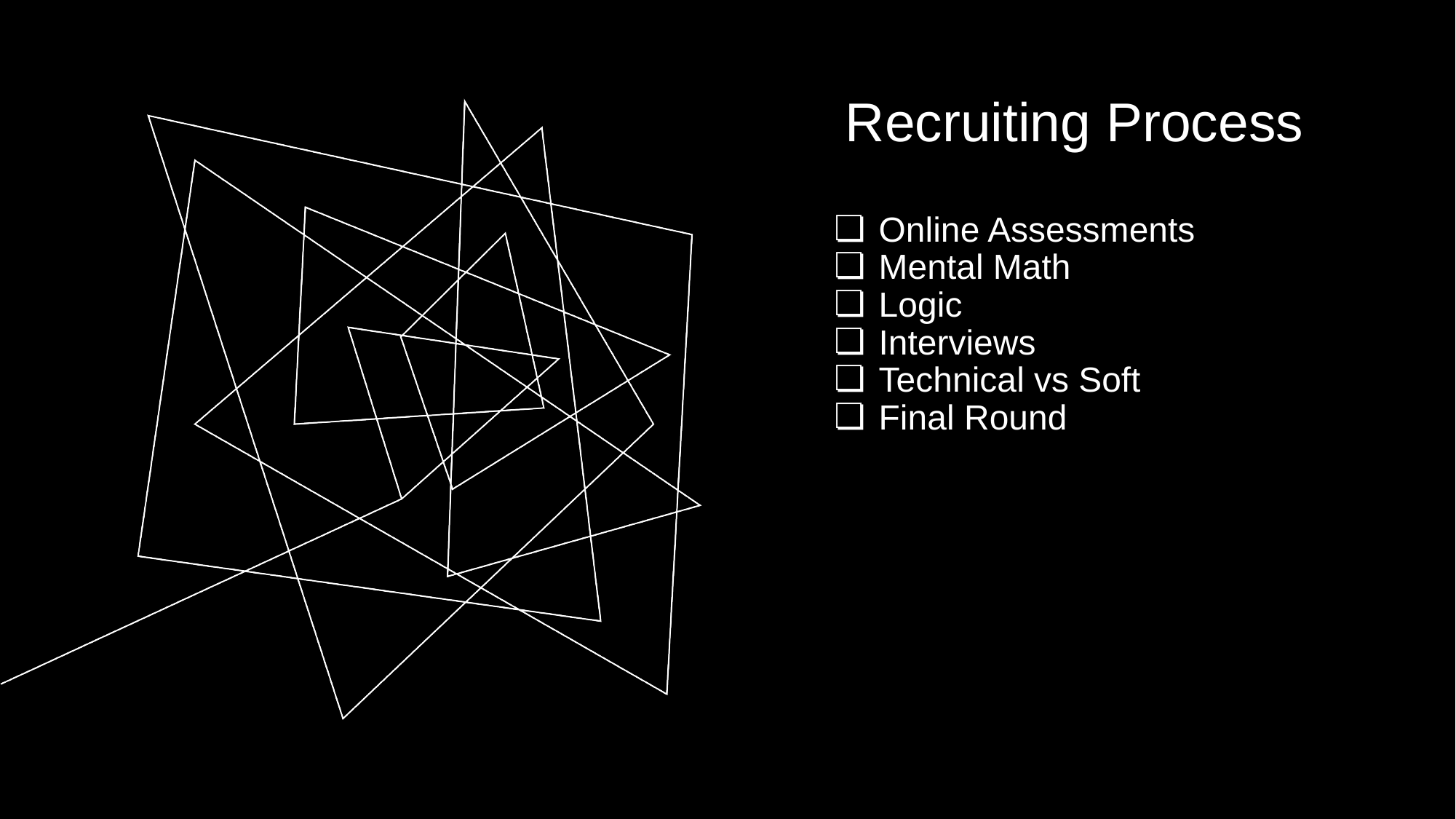

# Recruiting Process

Online Assessments
Mental Math
Logic
Interviews
Technical vs Soft
Final Round
dd
d
d
d